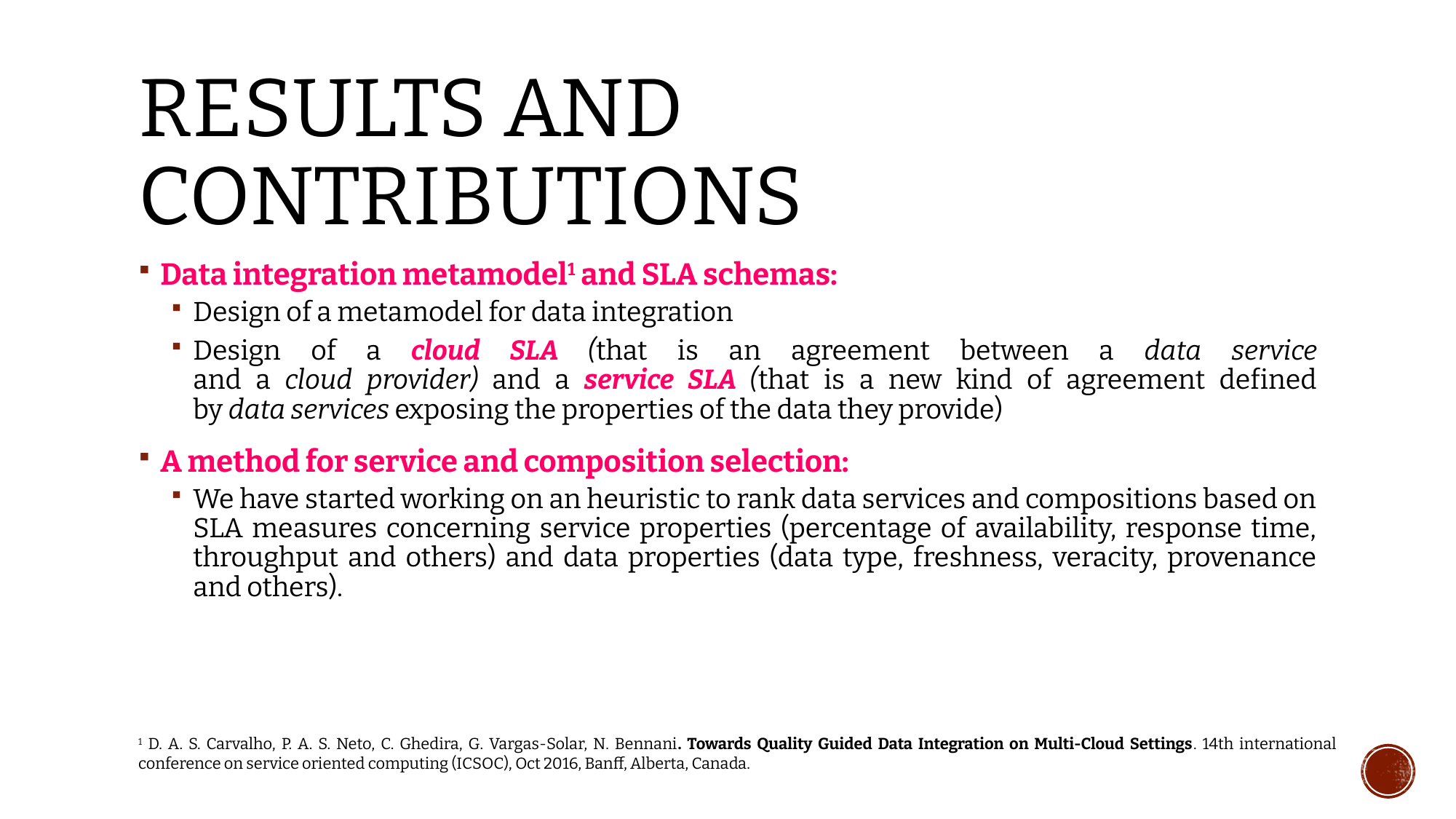

# Results and contributions
Data integration metamodel1 and SLA schemas:
Design of a metamodel for data integration
Design of a cloud SLA (that is an agreement between a data service
and a cloud provider) and a service SLA (that is a new kind of agreement defined
by data services exposing the properties of the data they provide)
A method for service and composition selection:
We have started working on an heuristic to rank data services and compositions based on SLA measures concerning service properties (percentage of availability, response time, throughput and others) and data properties (data type, freshness, veracity, provenance and others).
1 D. A. S. Carvalho, P. A. S. Neto, C. Ghedira, G. Vargas-Solar, N. Bennani. Towards Quality Guided Data Integration on Multi-Cloud Settings. 14th international conference on service oriented computing (ICSOC), Oct 2016, Banff, Alberta, Canada.